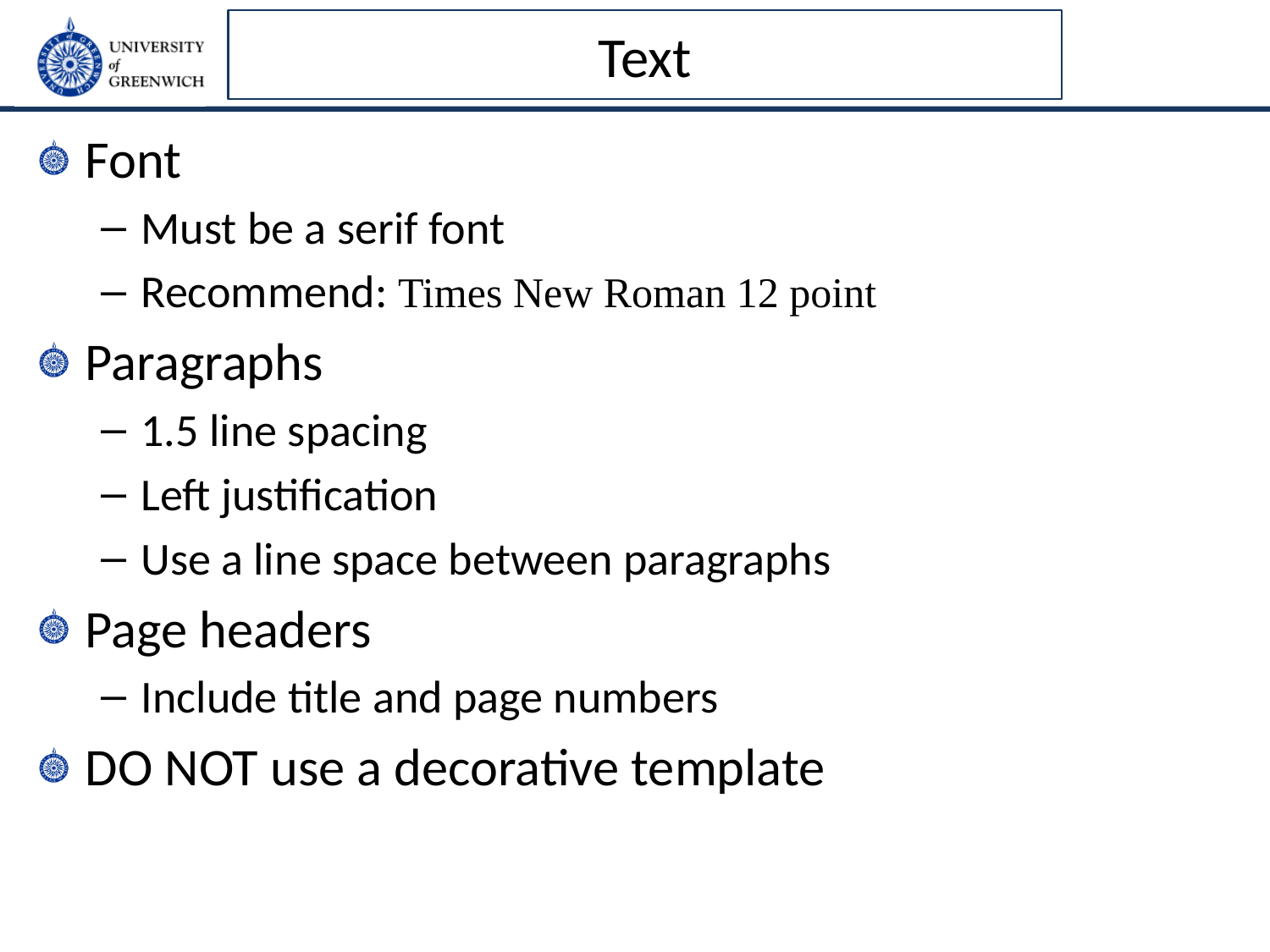

# Text
Font
Must be a serif font
Recommend: Times New Roman 12 point
Paragraphs
1.5 line spacing
Left justification
Use a line space between paragraphs
Page headers
Include title and page numbers
DO NOT use a decorative template